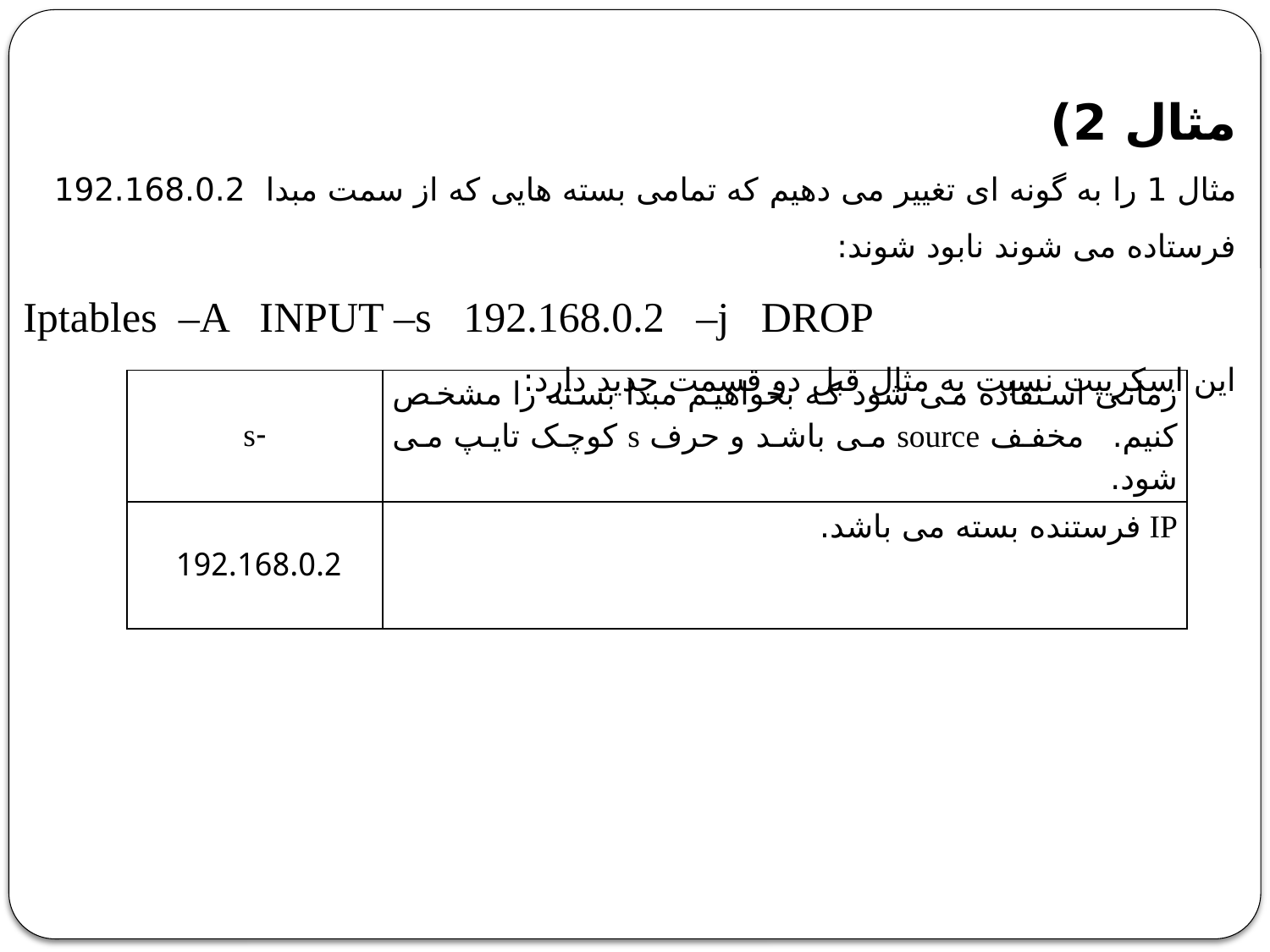

مثال 2)
مثال 1 را به گونه ای تغییر می دهیم که تمامی بسته هایی که از سمت مبدا  192.168.0.2 فرستاده می شوند نابود شوند:
Iptables  –A   INPUT –s   192.168.0.2   –j   DROP
این اسکریپت نسبت به مثال قبل دو قسمت جدید دارد:
| -s | زمانی استفاده می شود که بخواهیم مبدا بسته را مشخص کنیم. مخفف source می باشد و حرف s کوچک تایپ می شود. |
| --- | --- |
| 192.168.0.2 | IP فرستنده بسته می باشد. |